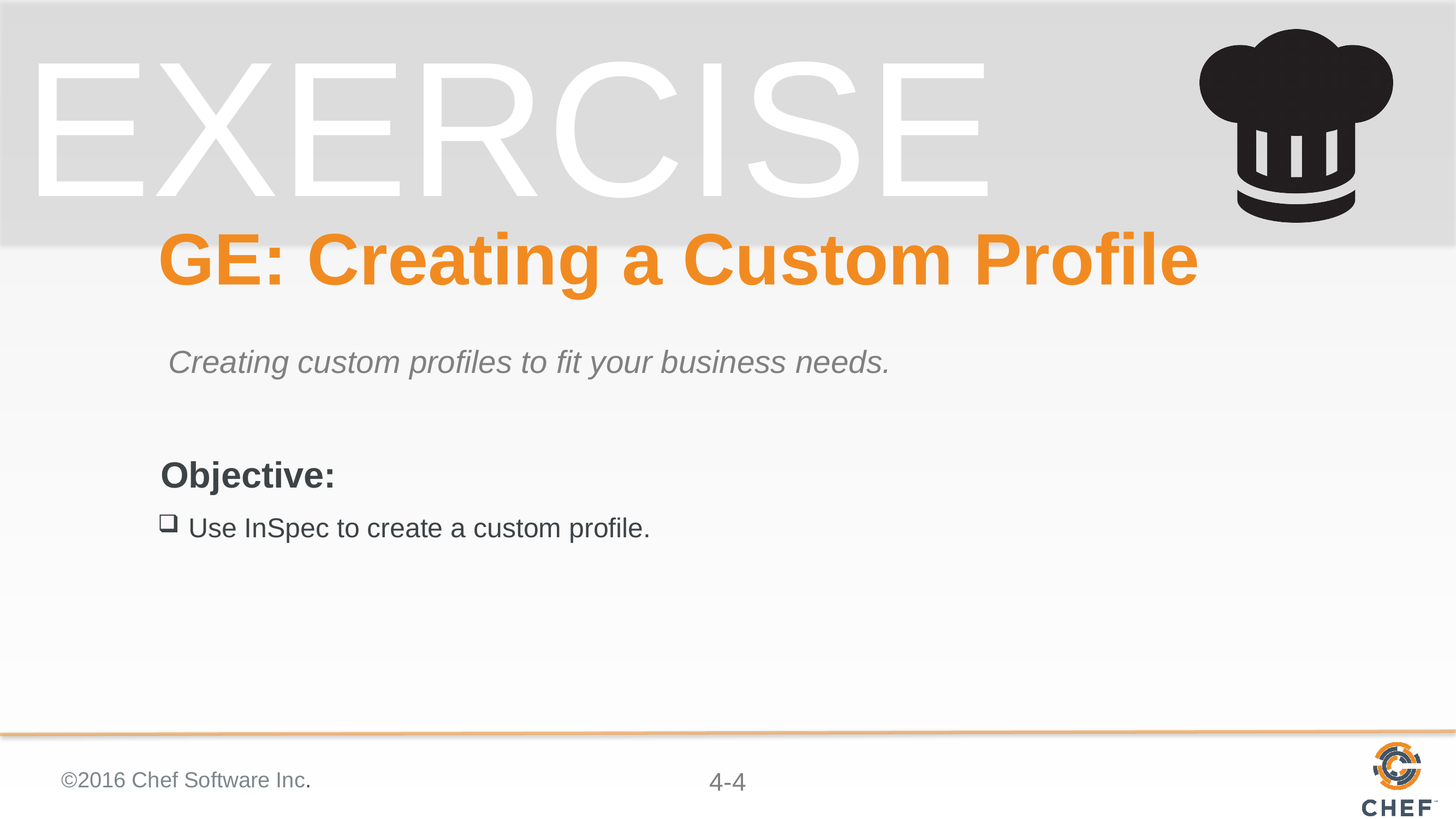

# GE: Creating a Custom Profile
Creating custom profiles to fit your business needs.
Use InSpec to create a custom profile.